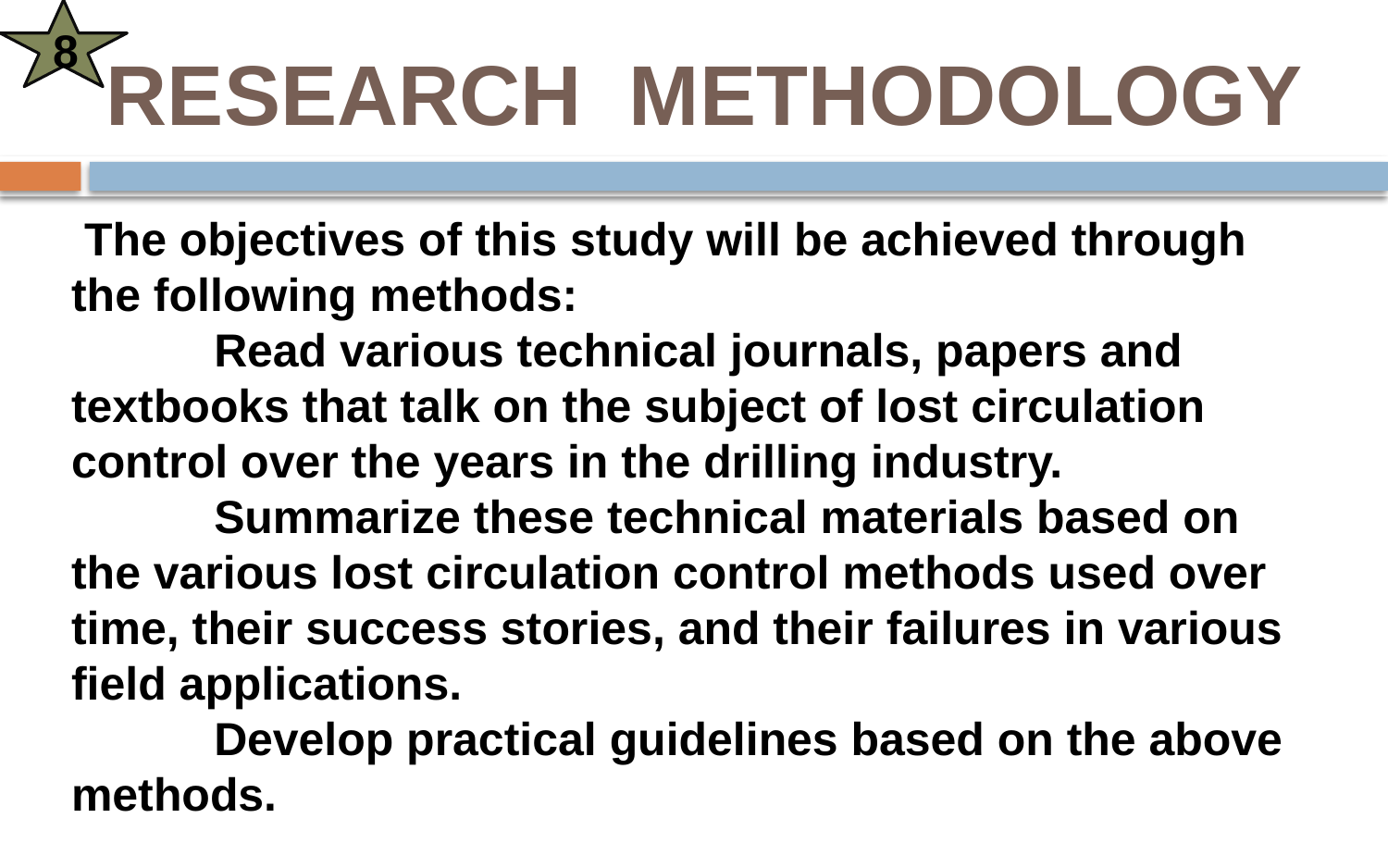

8
# RESEARCH  METHODOLOGY
 The objectives of this study will be achieved through the following methods:
           Read various technical journals, papers and textbooks that talk on the subject of lost circulation control over the years in the drilling industry.
           Summarize these technical materials based on the various lost circulation control methods used over time, their success stories, and their failures in various field applications.
           Develop practical guidelines based on the above methods.